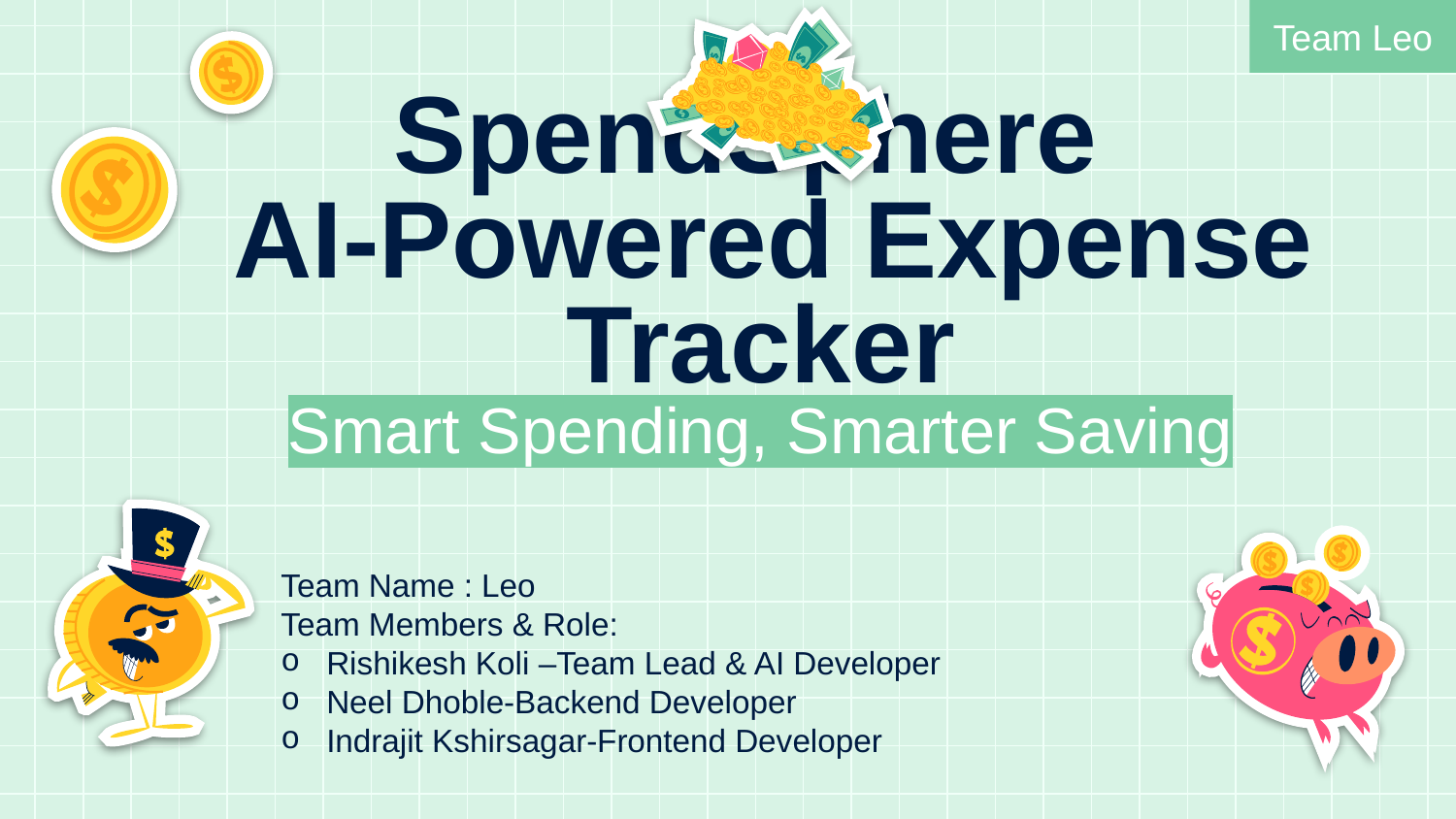

Team Leo

# SpendSphere AI-Powered Expense Tracker Smart Spending, Smarter Saving

Team Name : Leo
Team Members & Role:
Rishikesh Koli –Team Lead & AI Developer
Neel Dhoble-Backend Developer
Indrajit Kshirsagar-Frontend Developer